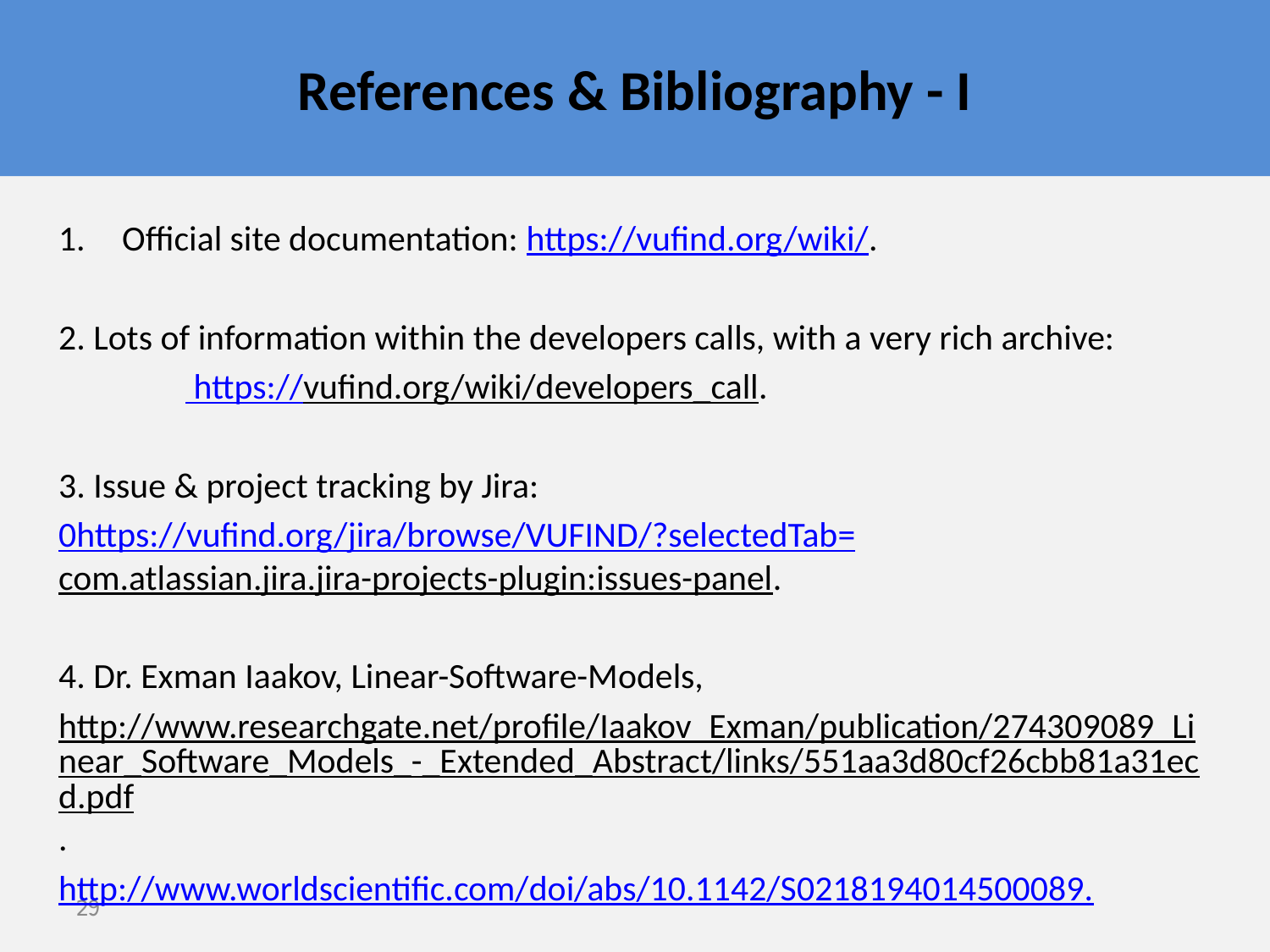

# References & Bibliography - I

Official site documentation: https://vufind.org/wiki/.

2. Lots of information within the developers calls, with a very rich archive:
	 https://vufind.org/wiki/developers_call.

3. Issue & project tracking by Jira:
0https://vufind.org/jira/browse/VUFIND/?selectedTab=com.atlassian.jira.jira-projects-plugin:issues-panel.

4. Dr. Exman Iaakov, Linear-Software-Models,
http://www.researchgate.net/profile/Iaakov_Exman/publication/274309089_Linear_Software_Models_-_Extended_Abstract/links/551aa3d80cf26cbb81a31ecd.pdf.
http://www.worldscientific.com/doi/abs/10.1142/S0218194014500089.

29